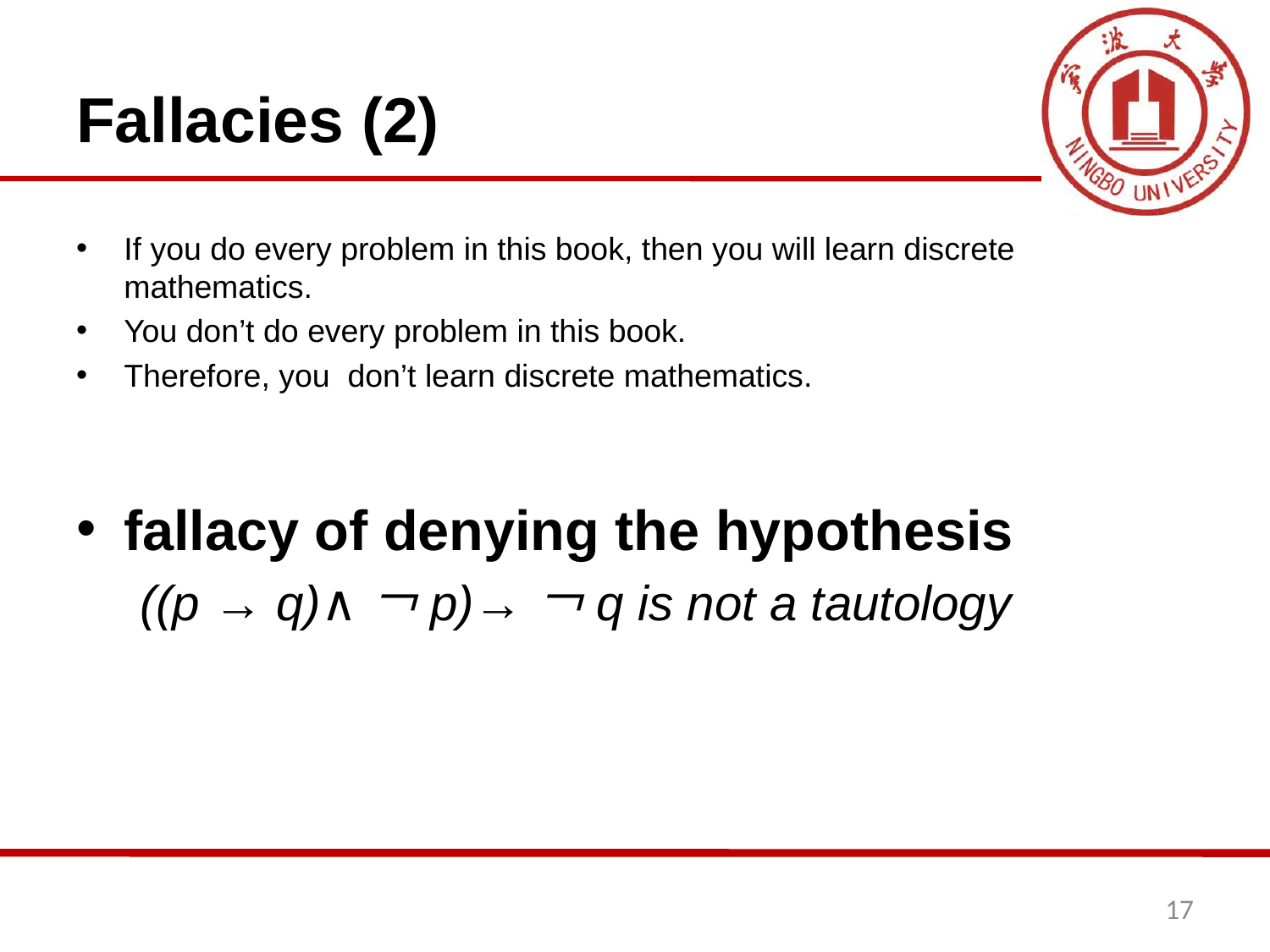

# Fallacies (2)
If you do every problem in this book, then you will learn discrete mathematics.
You don’t do every problem in this book.
Therefore, you  don’t learn discrete mathematics.

fallacy of denying the hypothesis
((p → q)∧￢p)→￢q is not a tautology

17